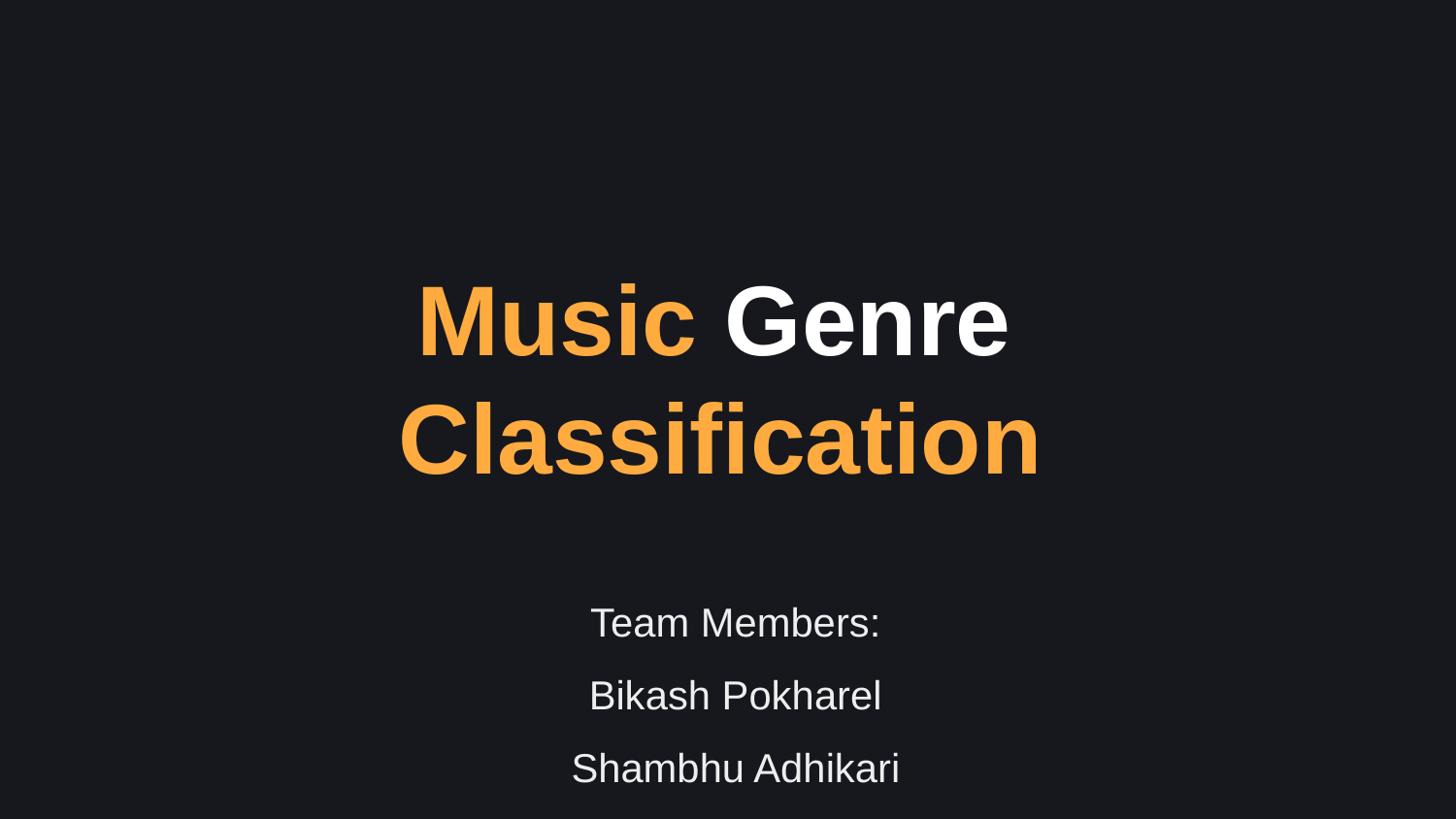

Music Genre
Classification

Team Members:
Bikash Pokharel
Shambhu Adhikari